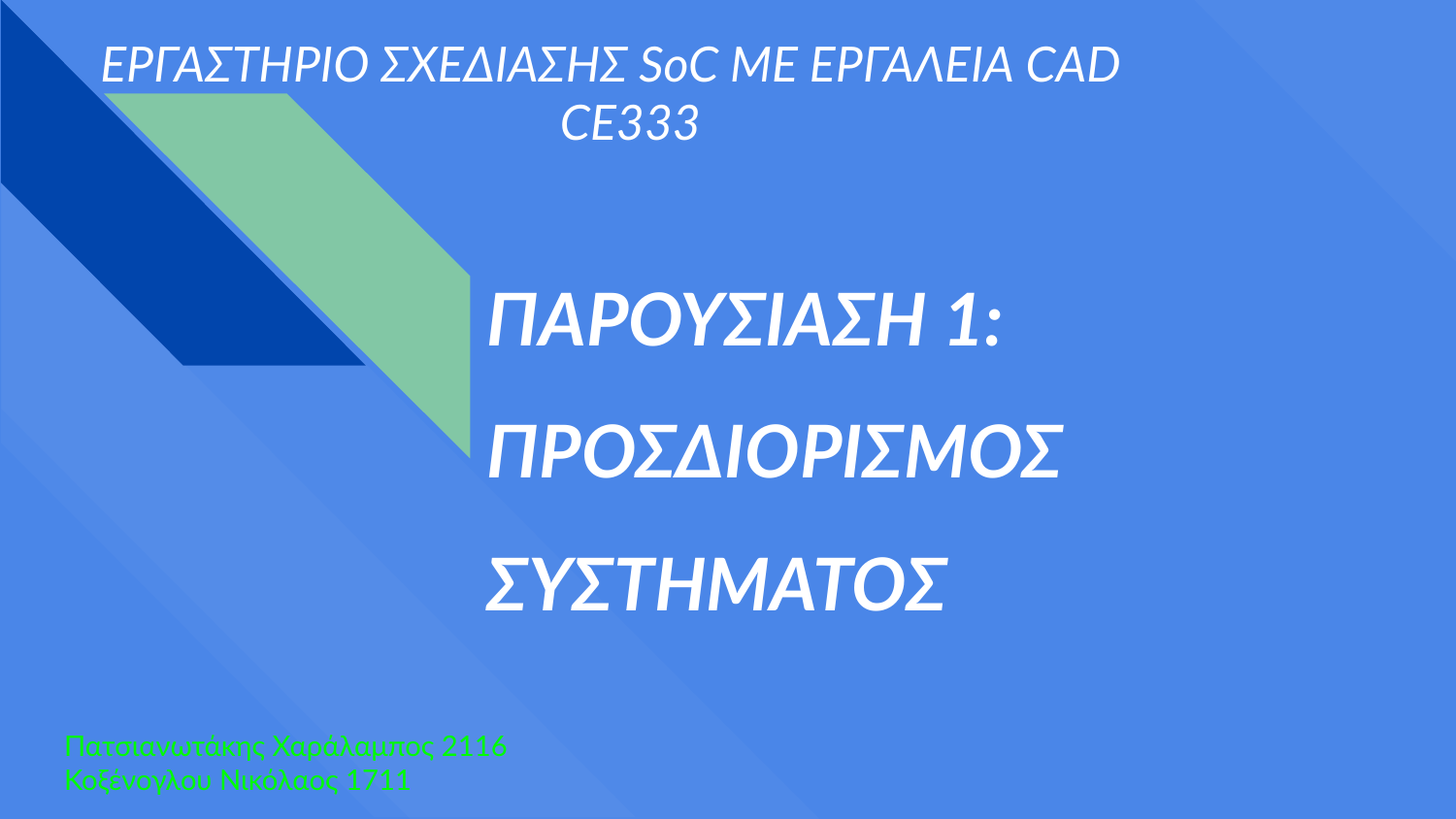

# ΕΡΓΑΣΤΗΡΙΟ ΣΧΕΔΙΑΣΗΣ SoC ME ΕΡΓΑΛΕΙΑ CAD
			  CE333

ΠΑΡΟΥΣΙΑΣΗ 1:
ΠΡΟΣΔΙΟΡΙΣΜΟΣ
ΣΥΣΤΗΜΑΤΟΣ
Πατσιανωτάκης Χαράλαμπος 2116
Κοξένογλου Νικόλαος 1711